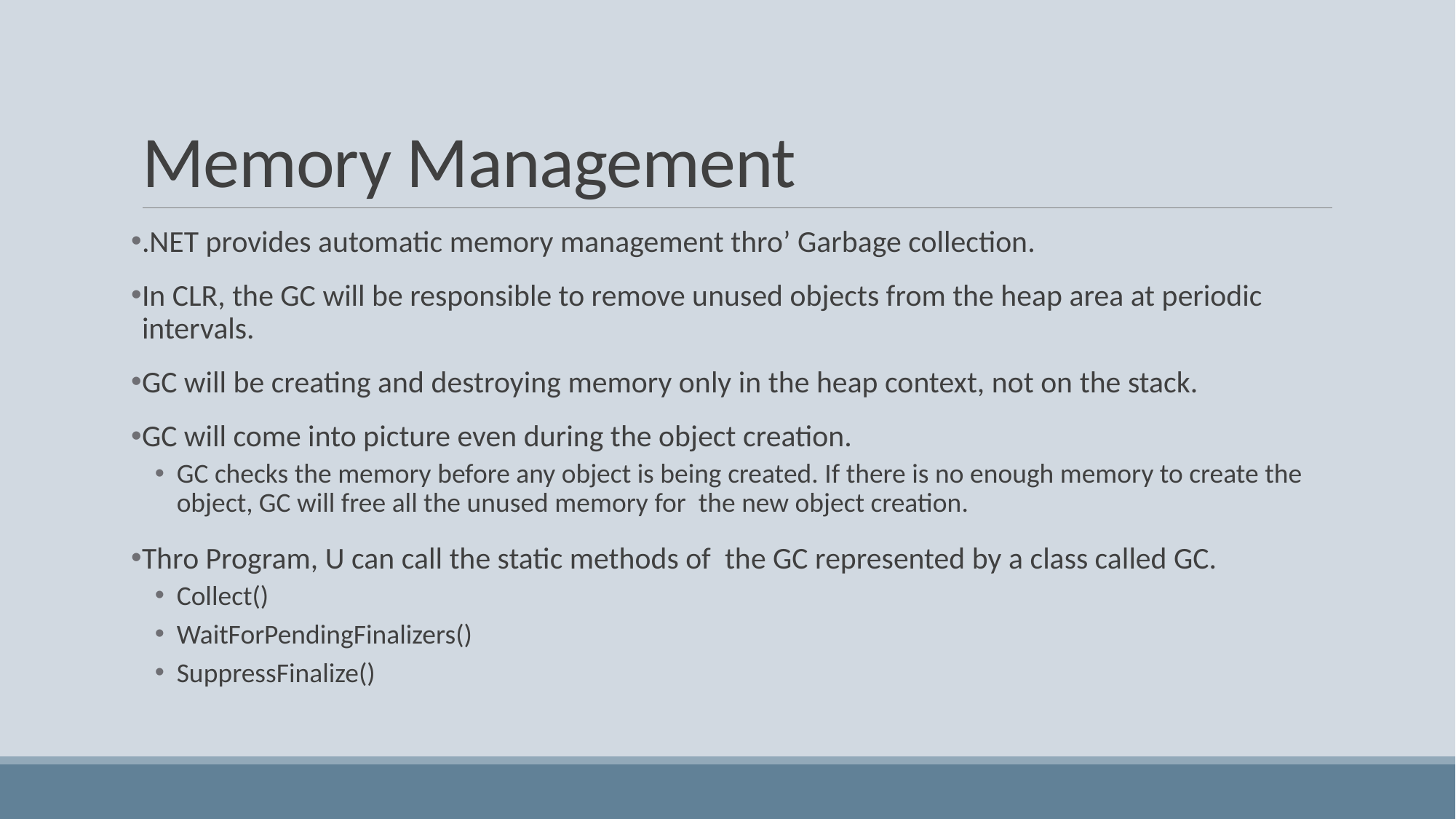

# Memory Management
.NET provides automatic memory management thro’ Garbage collection.
In CLR, the GC will be responsible to remove unused objects from the heap area at periodic intervals.
GC will be creating and destroying memory only in the heap context, not on the stack.
GC will come into picture even during the object creation.
GC checks the memory before any object is being created. If there is no enough memory to create the object, GC will free all the unused memory for  the new object creation.
Thro Program, U can call the static methods of  the GC represented by a class called GC.
Collect()
WaitForPendingFinalizers()
SuppressFinalize()